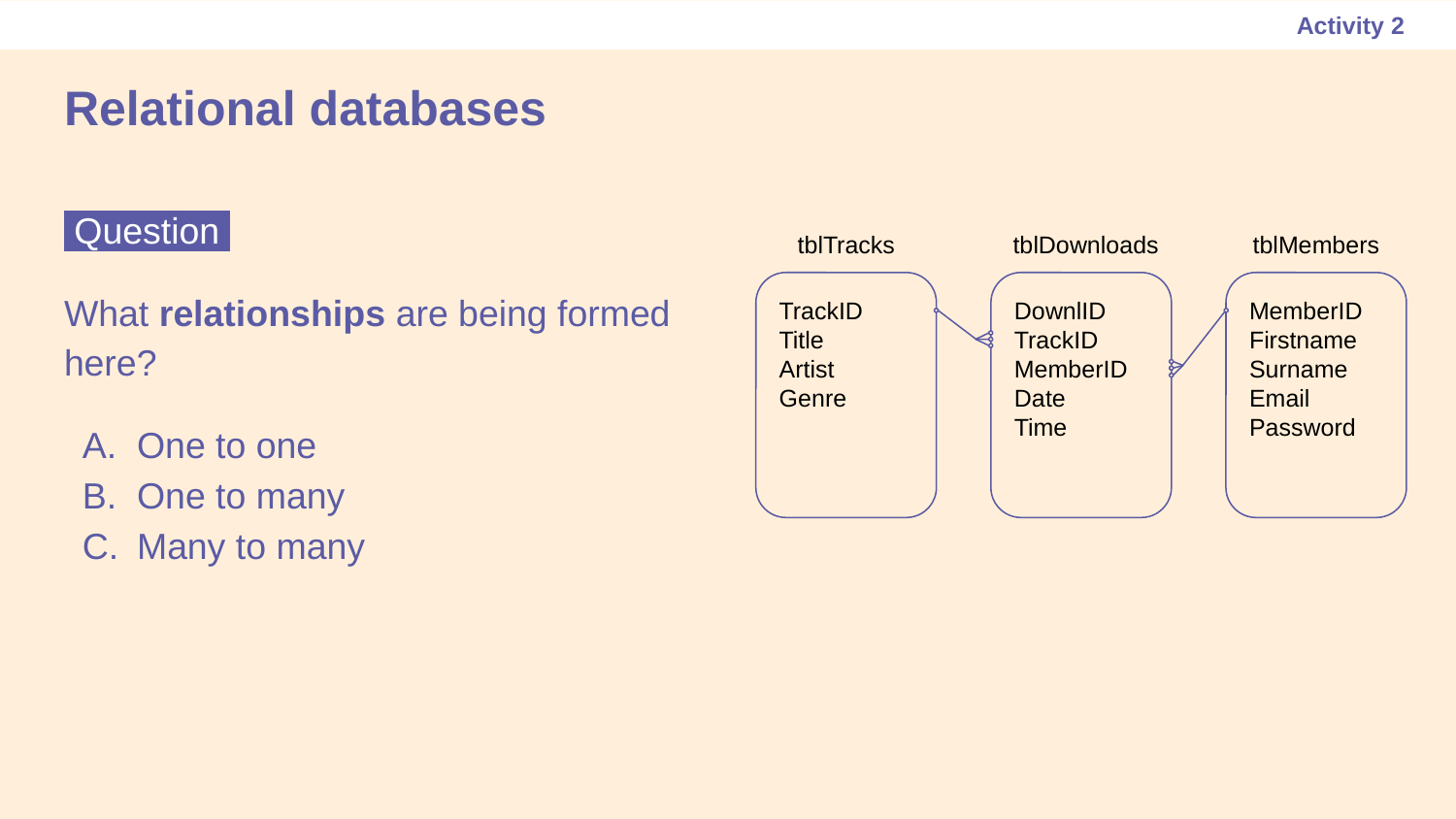

Activity 2
# Relational databases
 Question .
What relationships are being formed here?
One to one
One to many
Many to many

tblTracks
tblDownloads
tblMembers
DownlID
TrackID
MemberID
Date
Time
MemberID
Firstname
Surname
Email
Password
TrackID
Title
Artist
Genre